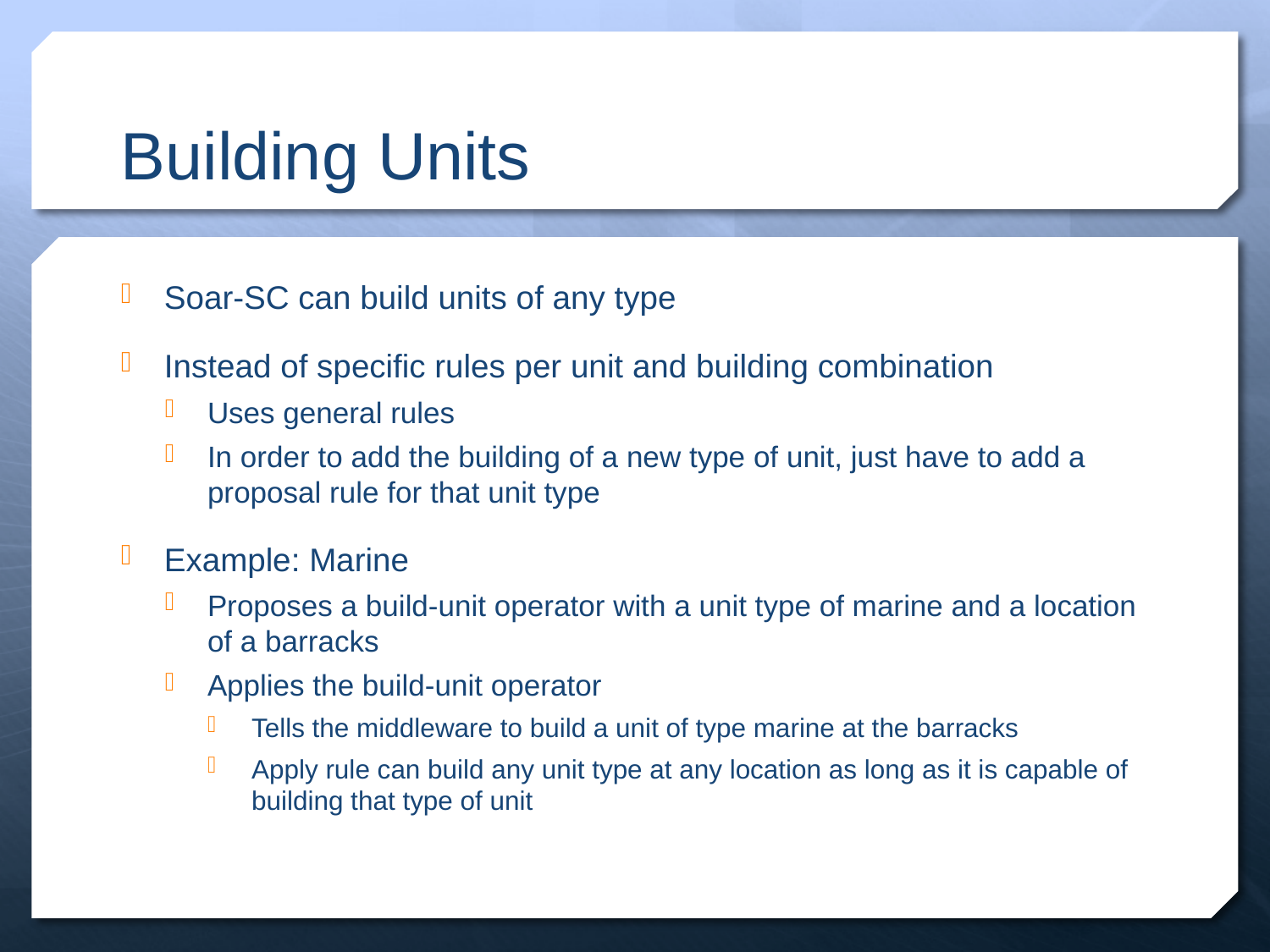

# Building Units
Soar-SC can build units of any type
Instead of specific rules per unit and building combination
Uses general rules
In order to add the building of a new type of unit, just have to add a proposal rule for that unit type
Example: Marine
Proposes a build-unit operator with a unit type of marine and a location of a barracks
Applies the build-unit operator
Tells the middleware to build a unit of type marine at the barracks
Apply rule can build any unit type at any location as long as it is capable of building that type of unit